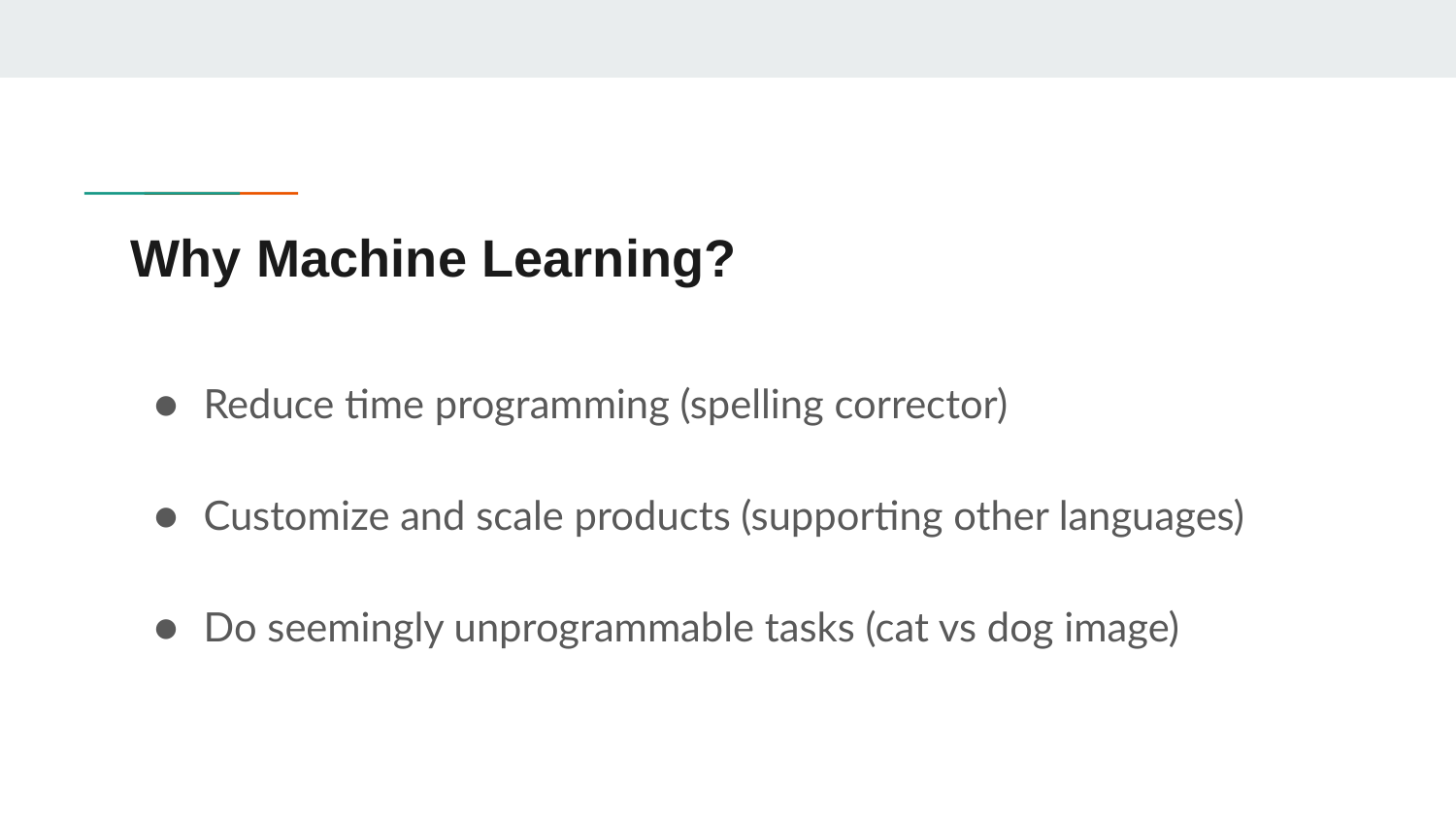

# Why Machine Learning?
Reduce time programming (spelling corrector)

Customize and scale products (supporting other languages)

Do seemingly unprogrammable tasks (cat vs dog image)